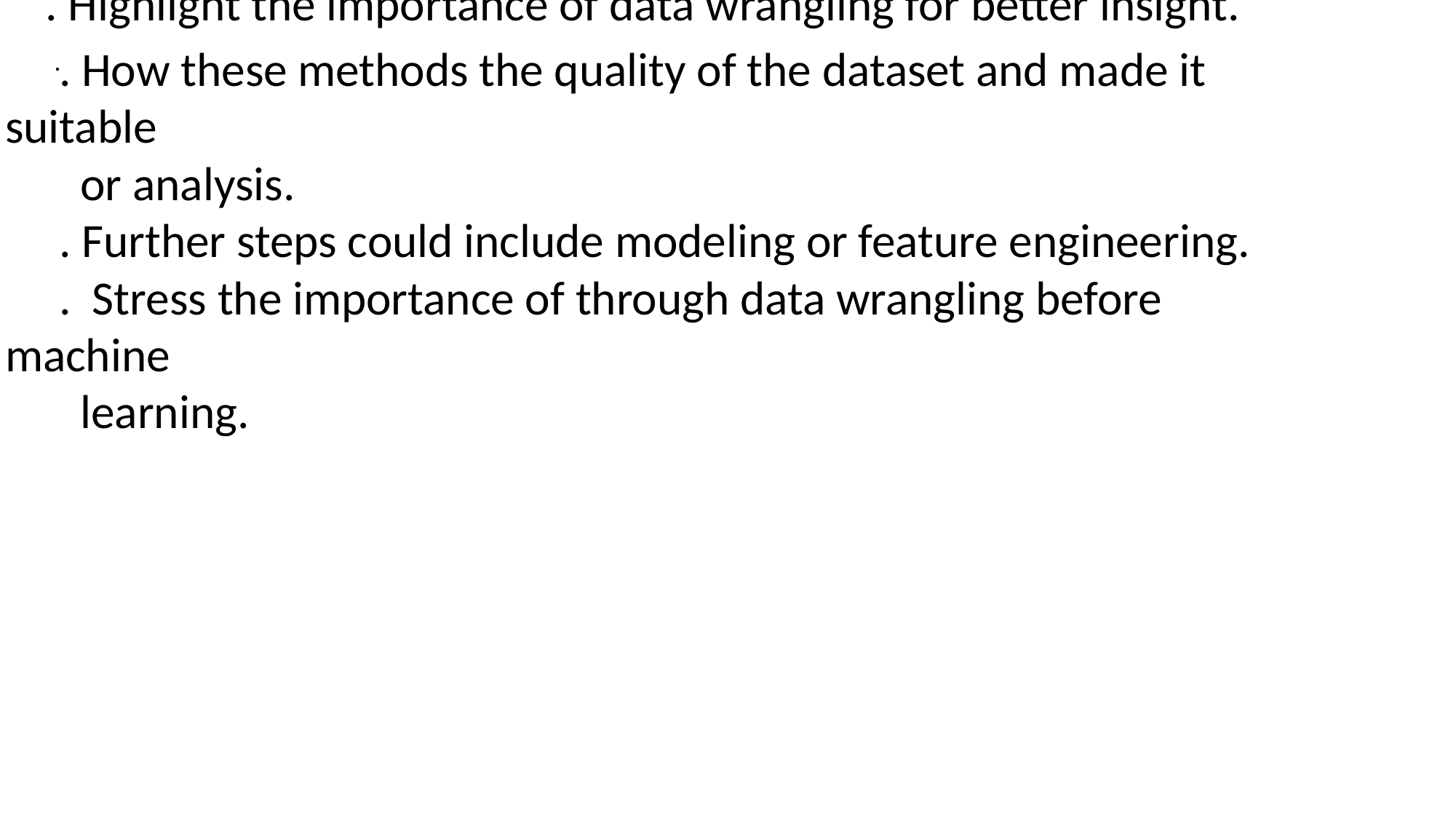

# CONCLUSION . Highlight the importance of data wrangling for better insight. . How these methods the quality of the dataset and made it suitable or analysis. . Further steps could include modeling or feature engineering. .  Stress the importance of through data wrangling before machine learning.
.